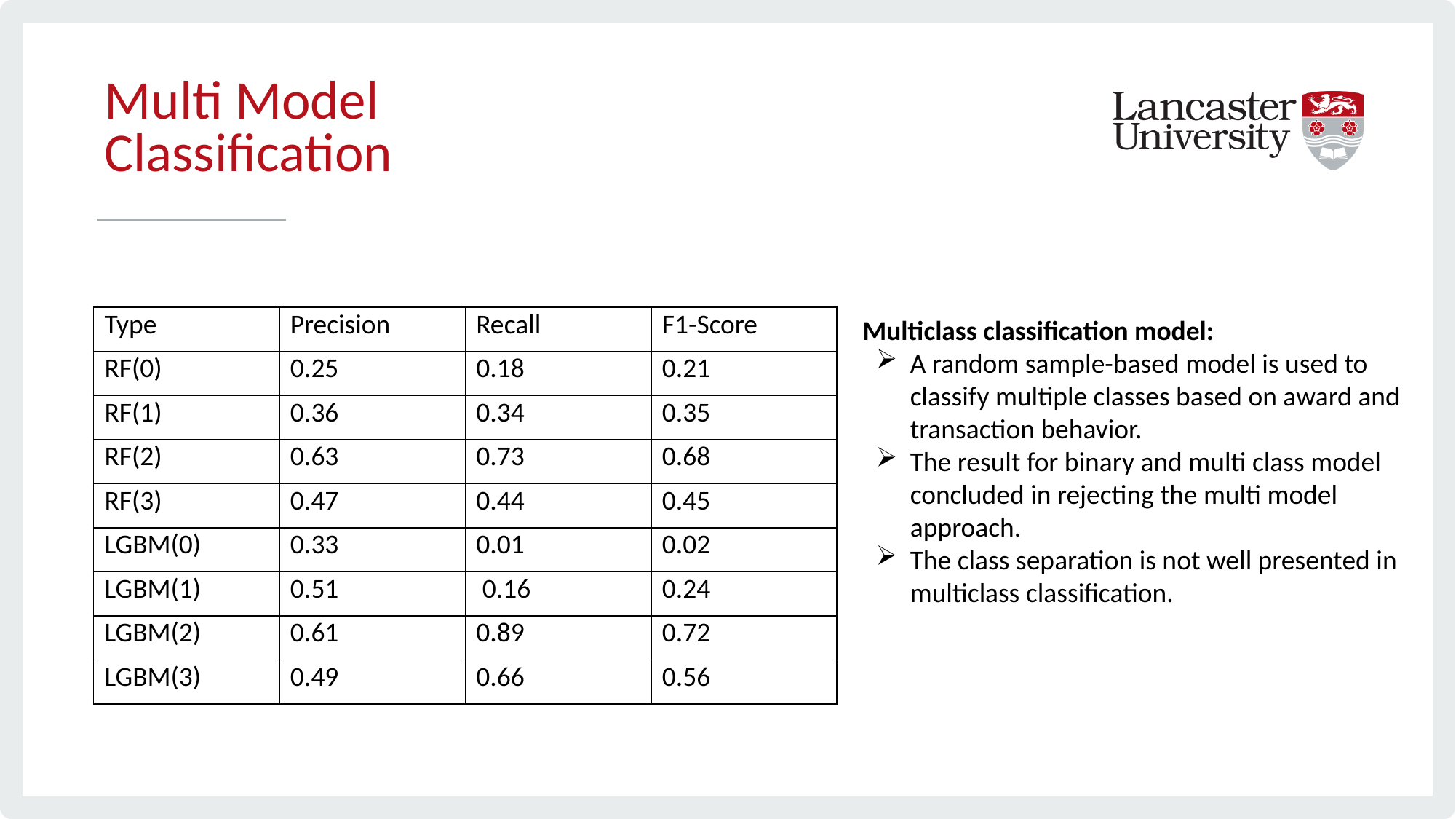

# Multi Model Classification
| Type | Precision | Recall | F1-Score |
| --- | --- | --- | --- |
| RF(0) | 0.25 | 0.18 | 0.21 |
| RF(1) | 0.36 | 0.34 | 0.35 |
| RF(2) | 0.63 | 0.73 | 0.68 |
| RF(3) | 0.47 | 0.44 | 0.45 |
| LGBM(0) | 0.33 | 0.01 | 0.02 |
| LGBM(1) | 0.51 | 0.16 | 0.24 |
| LGBM(2) | 0.61 | 0.89 | 0.72 |
| LGBM(3) | 0.49 | 0.66 | 0.56 |
Multiclass classification model:
A random sample-based model is used to classify multiple classes based on award and transaction behavior.
The result for binary and multi class model concluded in rejecting the multi model approach.
The class separation is not well presented in multiclass classification.